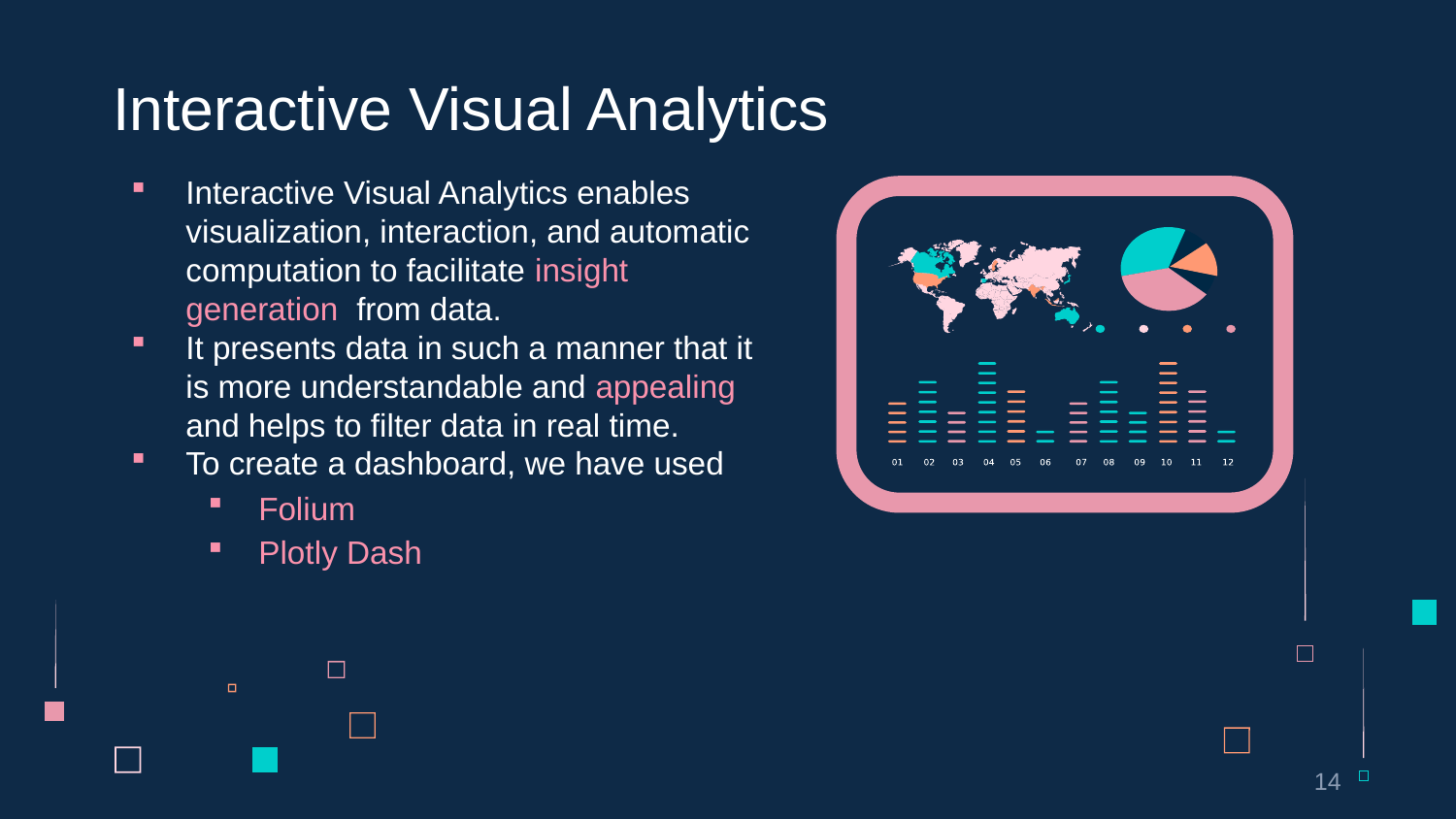

# Interactive Visual Analytics
Interactive Visual Analytics enables visualization, interaction, and automatic computation to facilitate insight generation  from data.
It presents data in such a manner that it is more understandable and appealing and helps to filter data in real time.
To create a dashboard, we have used
Folium
Plotly Dash

14